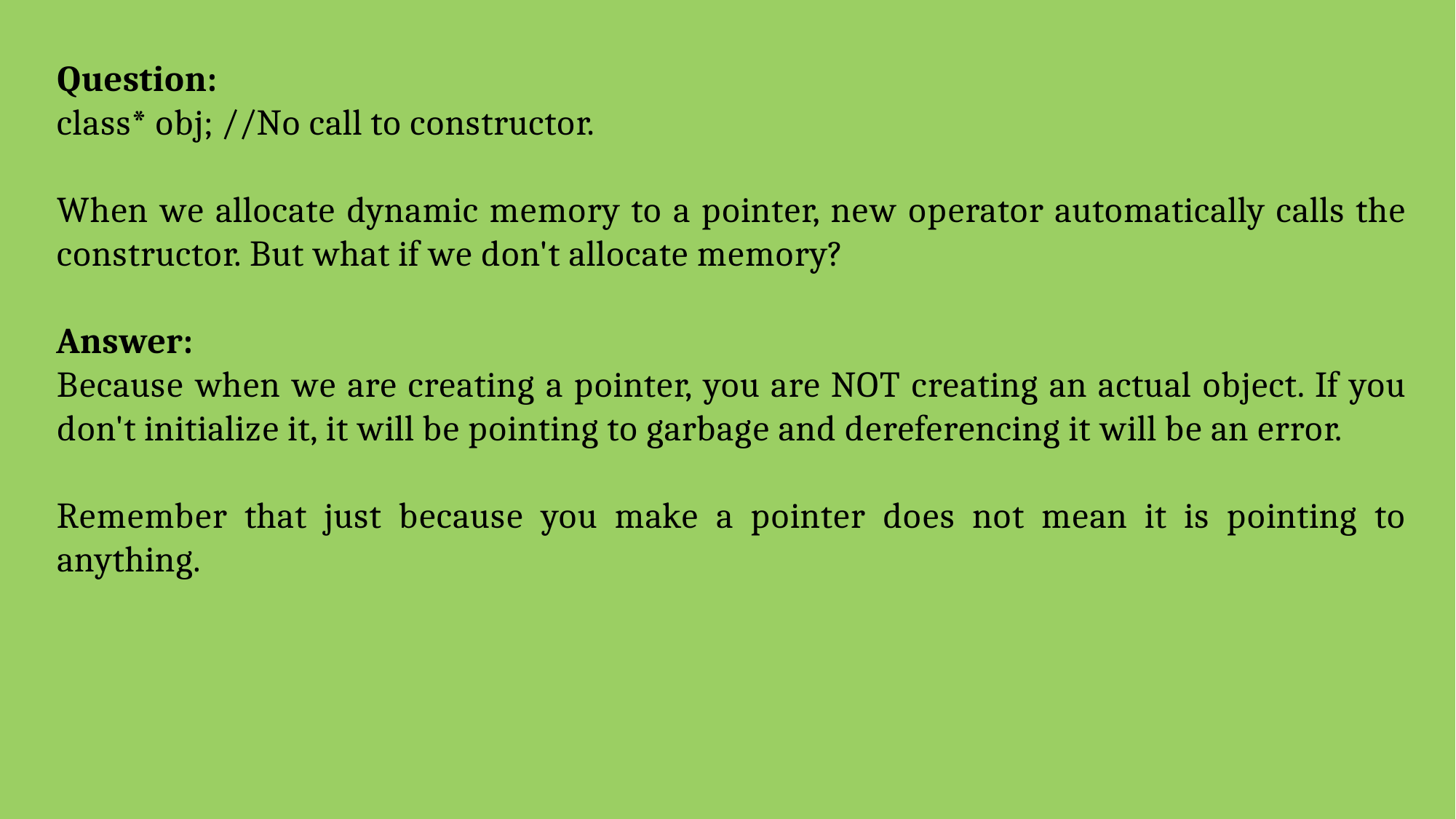

Question:
class* obj; //No call to constructor.

When we allocate dynamic memory to a pointer, new operator automatically calls the constructor. But what if we don't allocate memory?

Answer:
Because when we are creating a pointer, you are NOT creating an actual object. If you don't initialize it, it will be pointing to garbage and dereferencing it will be an error.
Remember that just because you make a pointer does not mean it is pointing to anything.